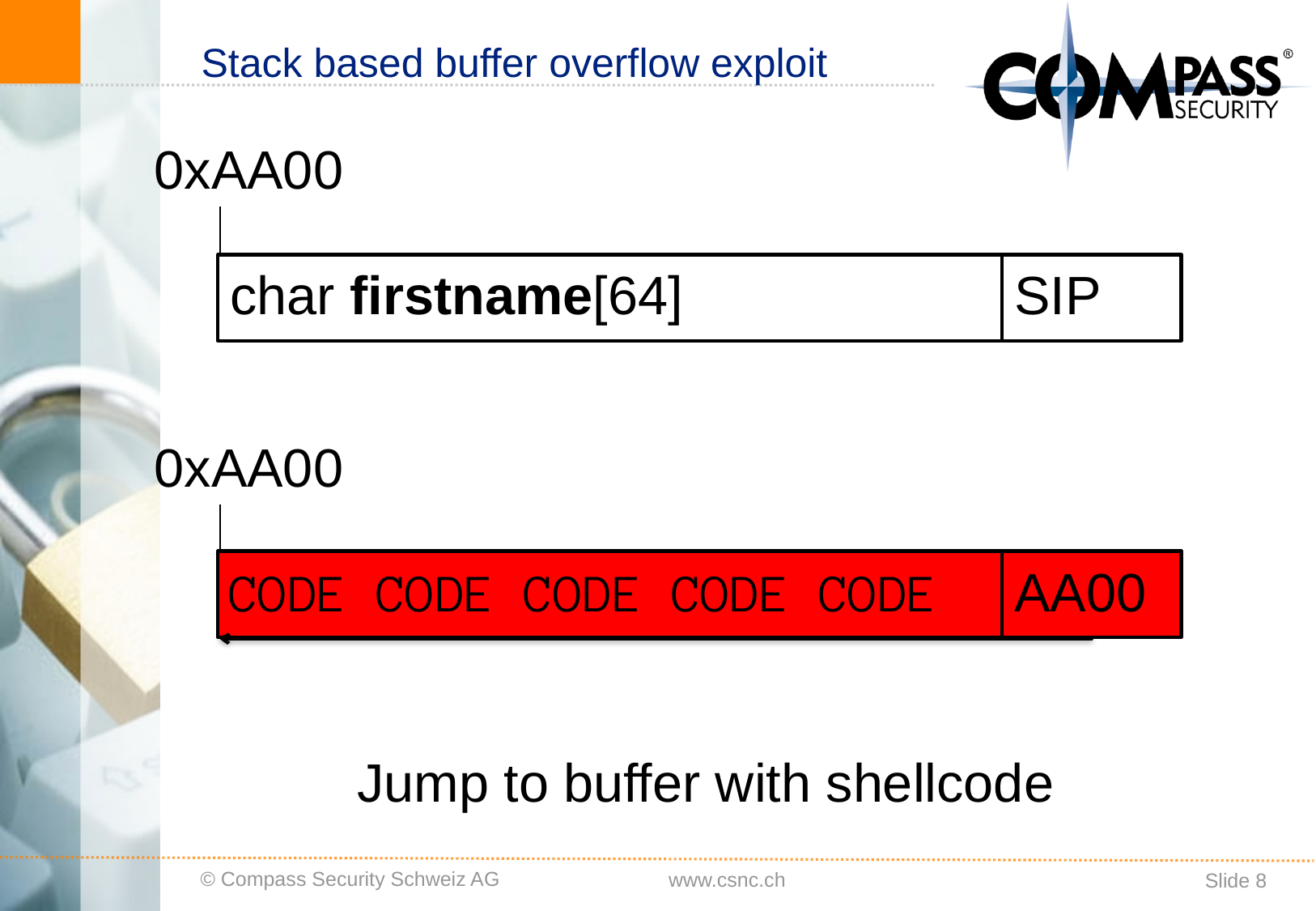

# Stack based buffer overflow exploit
0xAA00
char firstname[64]
SIP
0xAA00
CODE CODE CODE CODE CODE
AA00
Jump to buffer with shellcode